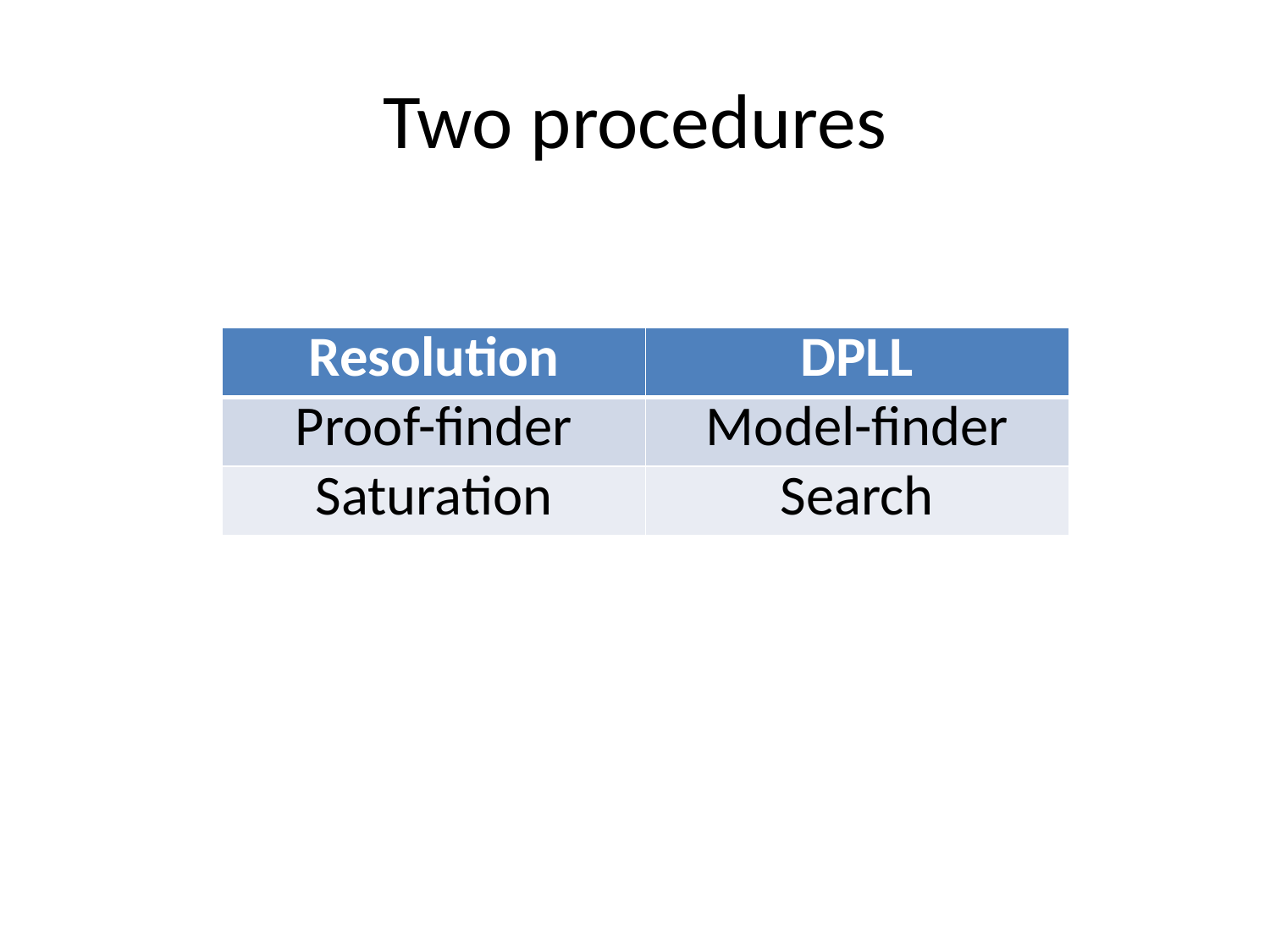

# Two procedures
| Resolution | DPLL |
| --- | --- |
| Proof-finder | Model-finder |
| Saturation | Search |